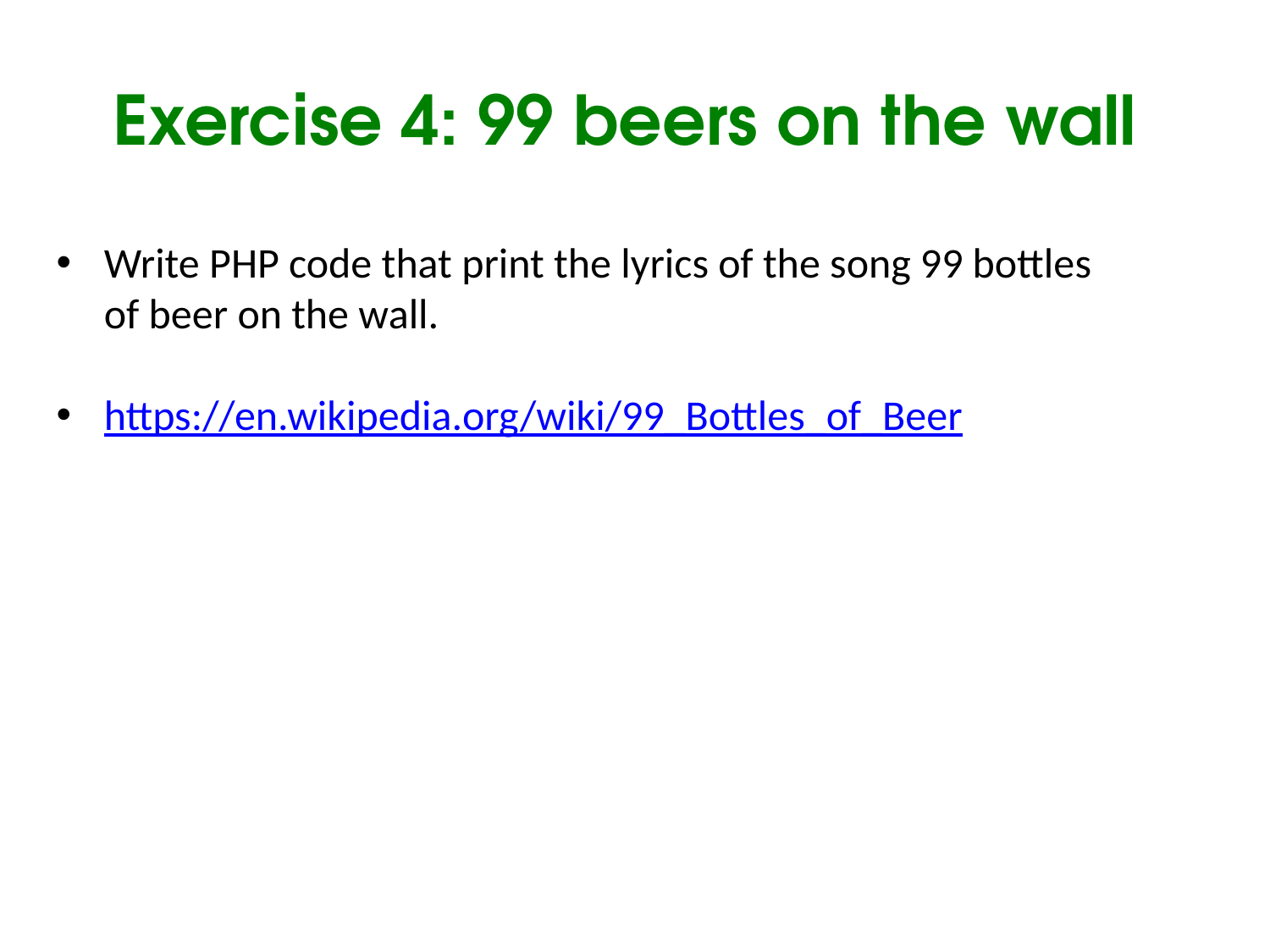

# Exercise 4: 99 beers on the wall
Write PHP code that print the lyrics of the song 99 bottles of beer on the wall.

https://en.wikipedia.org/wiki/99_Bottles_of_Beer